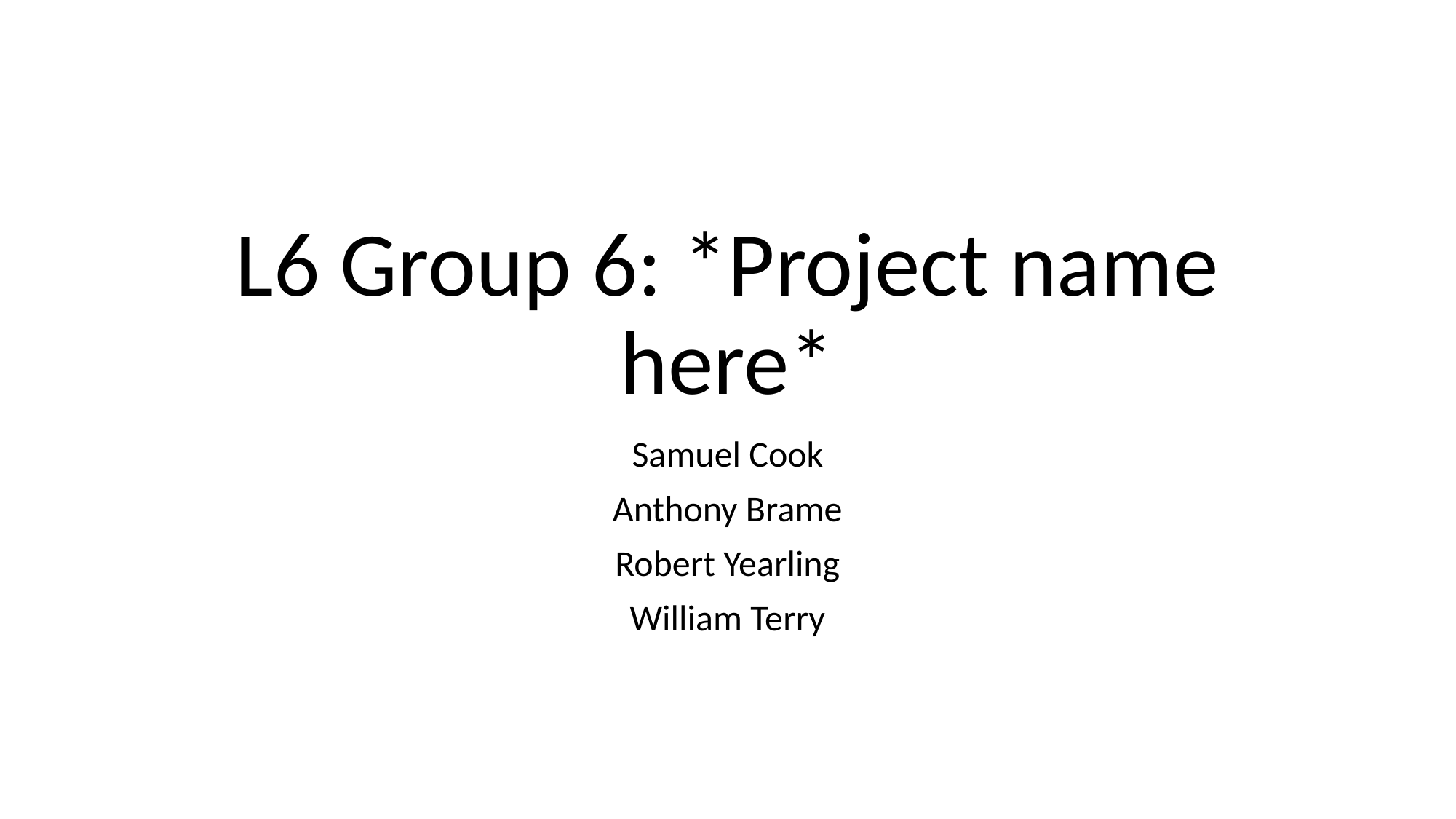

# L6 Group 6: *Project name here*
Samuel Cook
Anthony Brame
Robert Yearling
William Terry